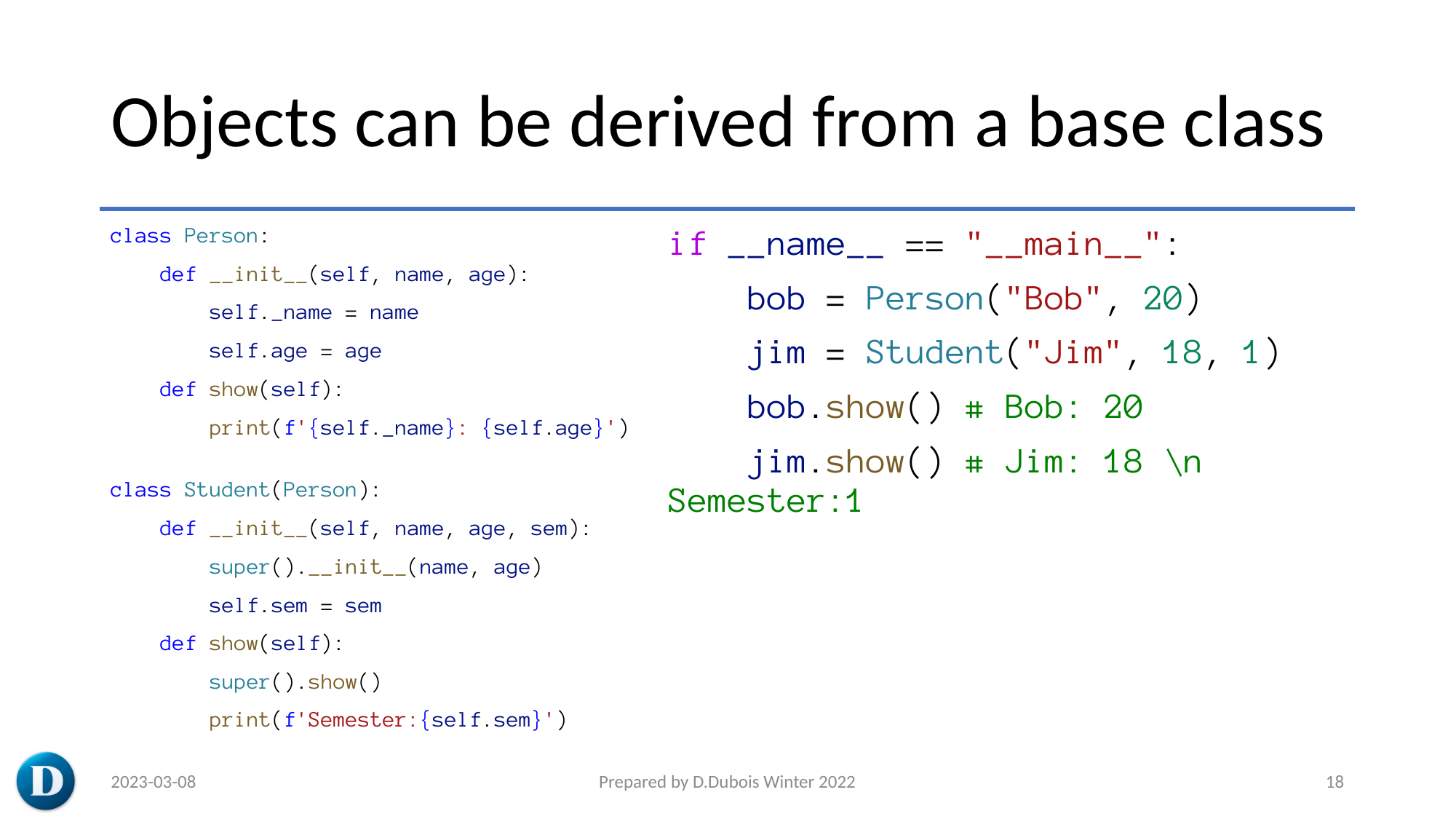

# Objects can be derived from a base class
class Person:
    def __init__(self, name, age):
        self._name = name
        self.age = age
    def show(self):
        print(f'{self._name}: {self.age}')
class Student(Person):
    def __init__(self, name, age, sem):
        super().__init__(name, age)
        self.sem = sem
    def show(self):
        super().show()
        print(f'Semester:{self.sem}')
if __name__ == "__main__":
    bob = Person("Bob", 20)
    jim = Student("Jim", 18, 1)
    bob.show() # Bob: 20
    jim.show() # Jim: 18 \n Semester:1
2023-03-08
Prepared by D.Dubois Winter 2022
18